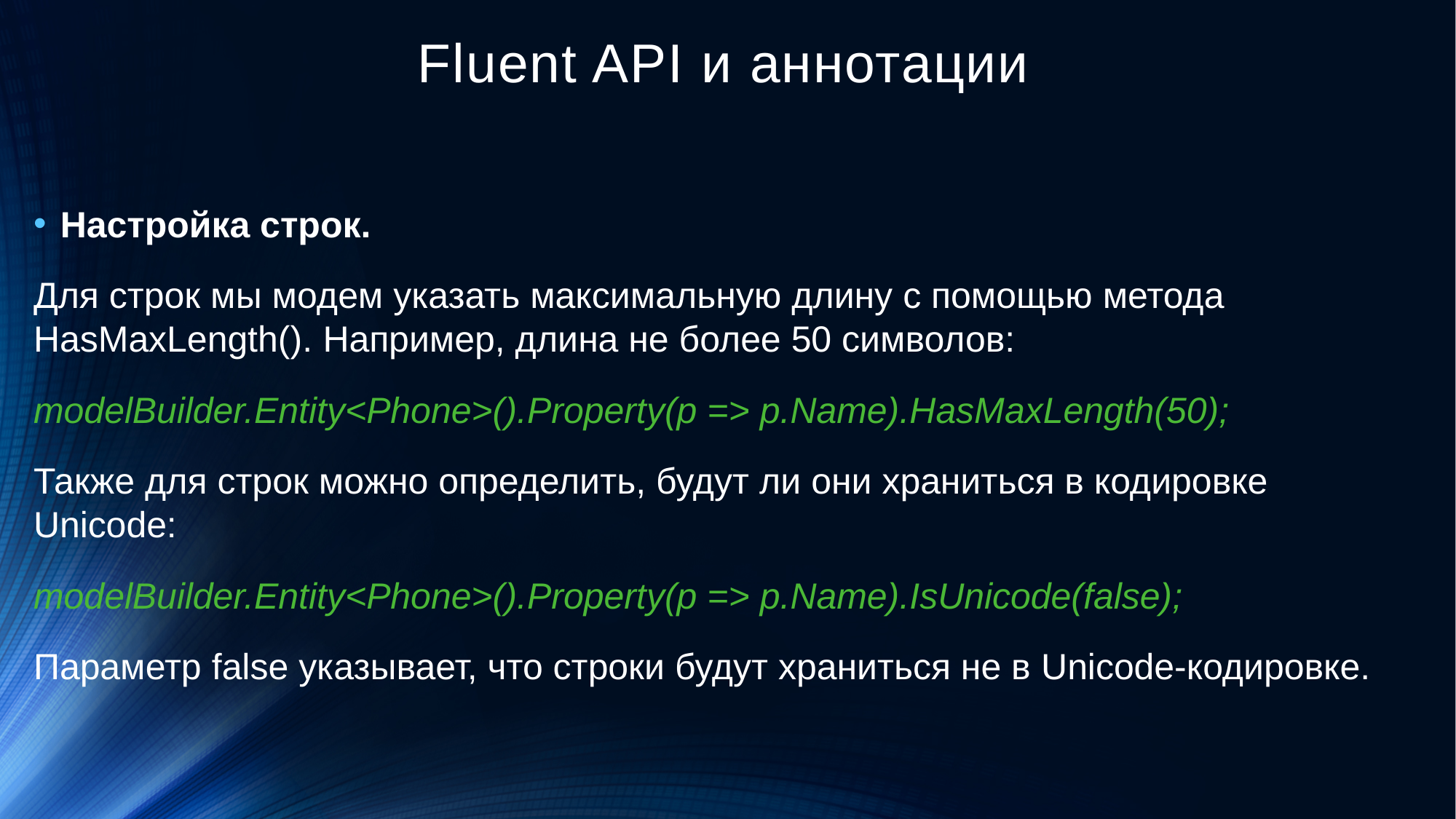

# Fluent API и аннотации
Настройка строк.
Для строк мы модем указать максимальную длину с помощью метода HasMaxLength(). Например, длина не более 50 символов:
modelBuilder.Entity<Phone>().Property(p => p.Name).HasMaxLength(50);
Также для строк можно определить, будут ли они храниться в кодировке Unicode:
modelBuilder.Entity<Phone>().Property(p => p.Name).IsUnicode(false);
Параметр false указывает, что строки будут храниться не в Unicode-кодировке.